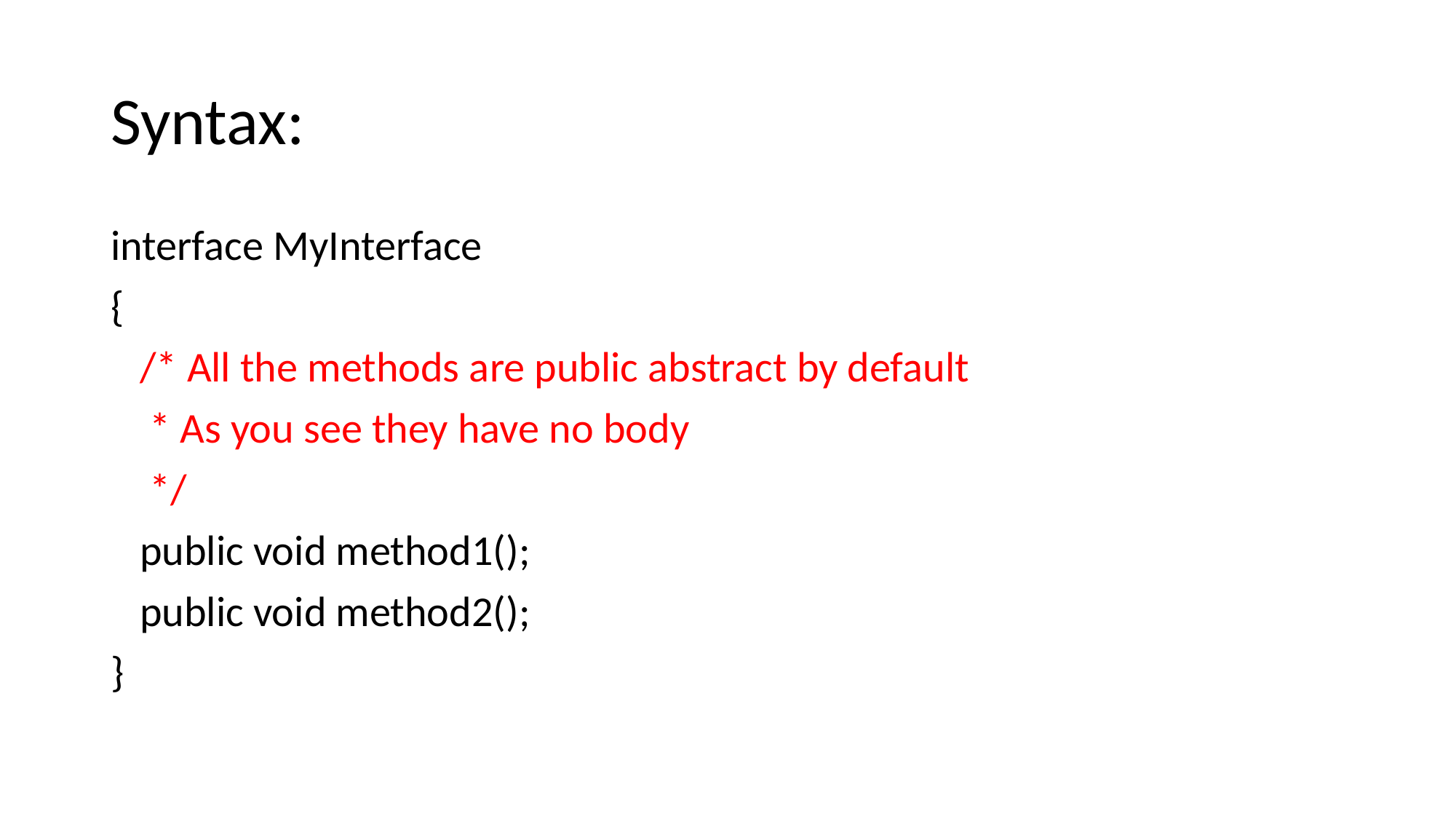

# Syntax:
interface MyInterface
{
   /* All the methods are public abstract by default
    * As you see they have no body
    */
   public void method1();
   public void method2();
}